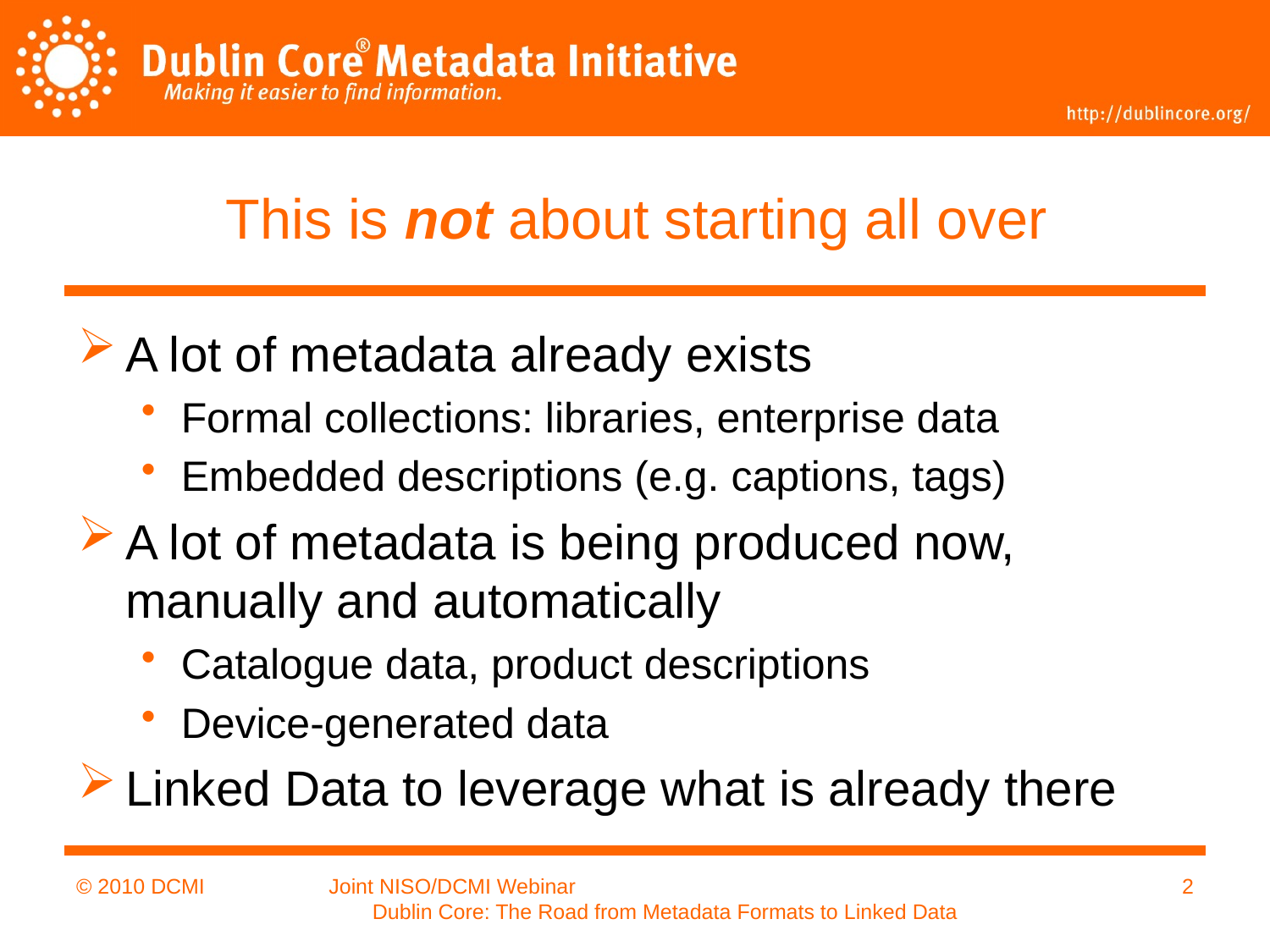

# This is not about starting all over
A lot of metadata already exists
Formal collections: libraries, enterprise data
Embedded descriptions (e.g. captions, tags)
A lot of metadata is being produced now, manually and automatically
Catalogue data, product descriptions
Device-generated data
Linked Data to leverage what is already there
© 2010 DCMI
Joint NISO/DCMI Webinar                                                                         Dublin Core: The Road from Metadata Formats to Linked Data
2